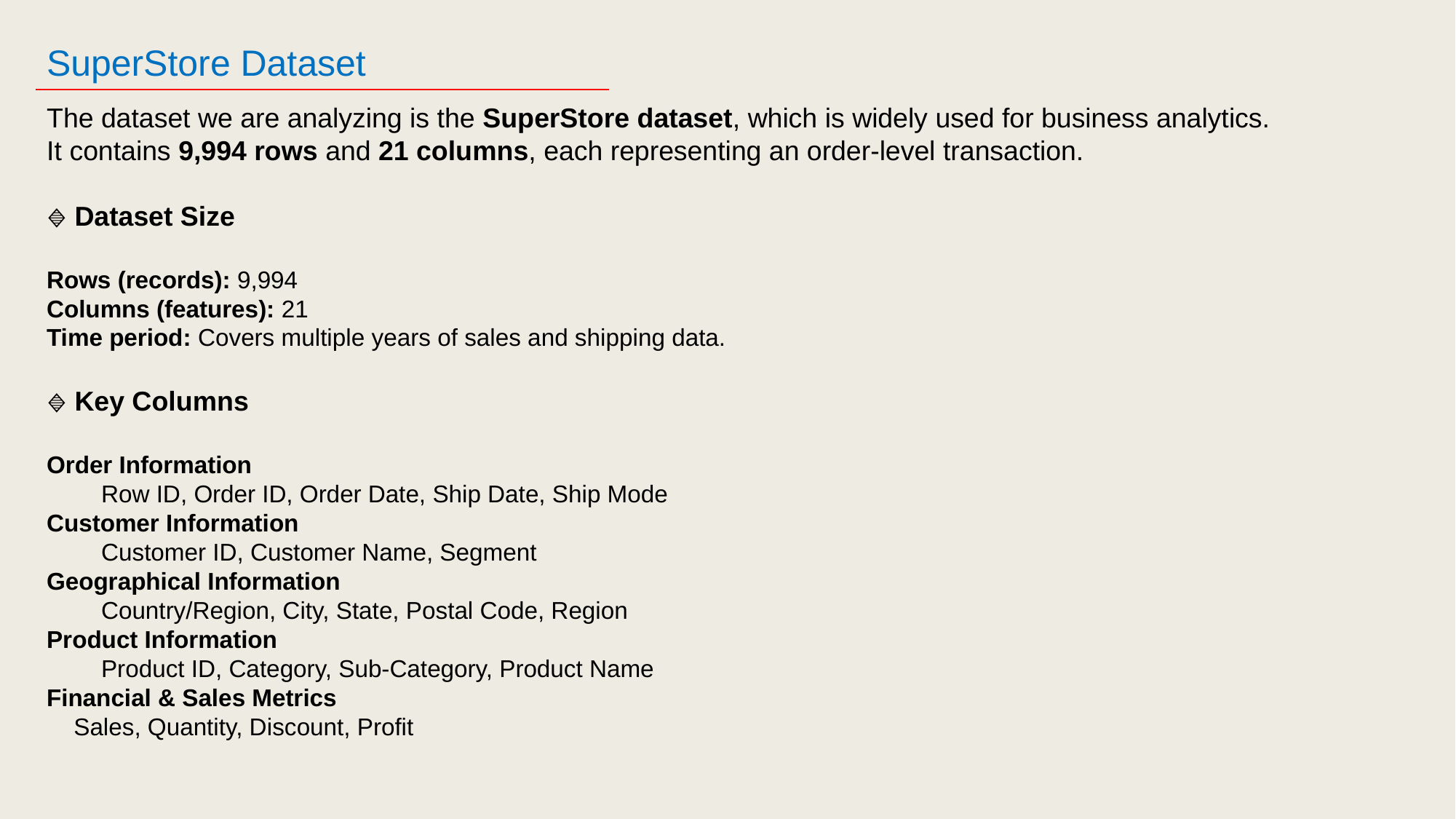

SuperStore Dataset
The dataset we are analyzing is the SuperStore dataset, which is widely used for business analytics.
It contains 9,994 rows and 21 columns, each representing an order-level transaction.

🔹 Dataset Size

Rows (records): 9,994
Columns (features): 21
Time period: Covers multiple years of sales and shipping data.

🔹 Key Columns

Order Information
Row ID, Order ID, Order Date, Ship Date, Ship Mode
Customer Information
Customer ID, Customer Name, Segment
Geographical Information
Country/Region, City, State, Postal Code, Region
Product Information
Product ID, Category, Sub-Category, Product Name
Financial & Sales Metrics
    Sales, Quantity, Discount, Profit